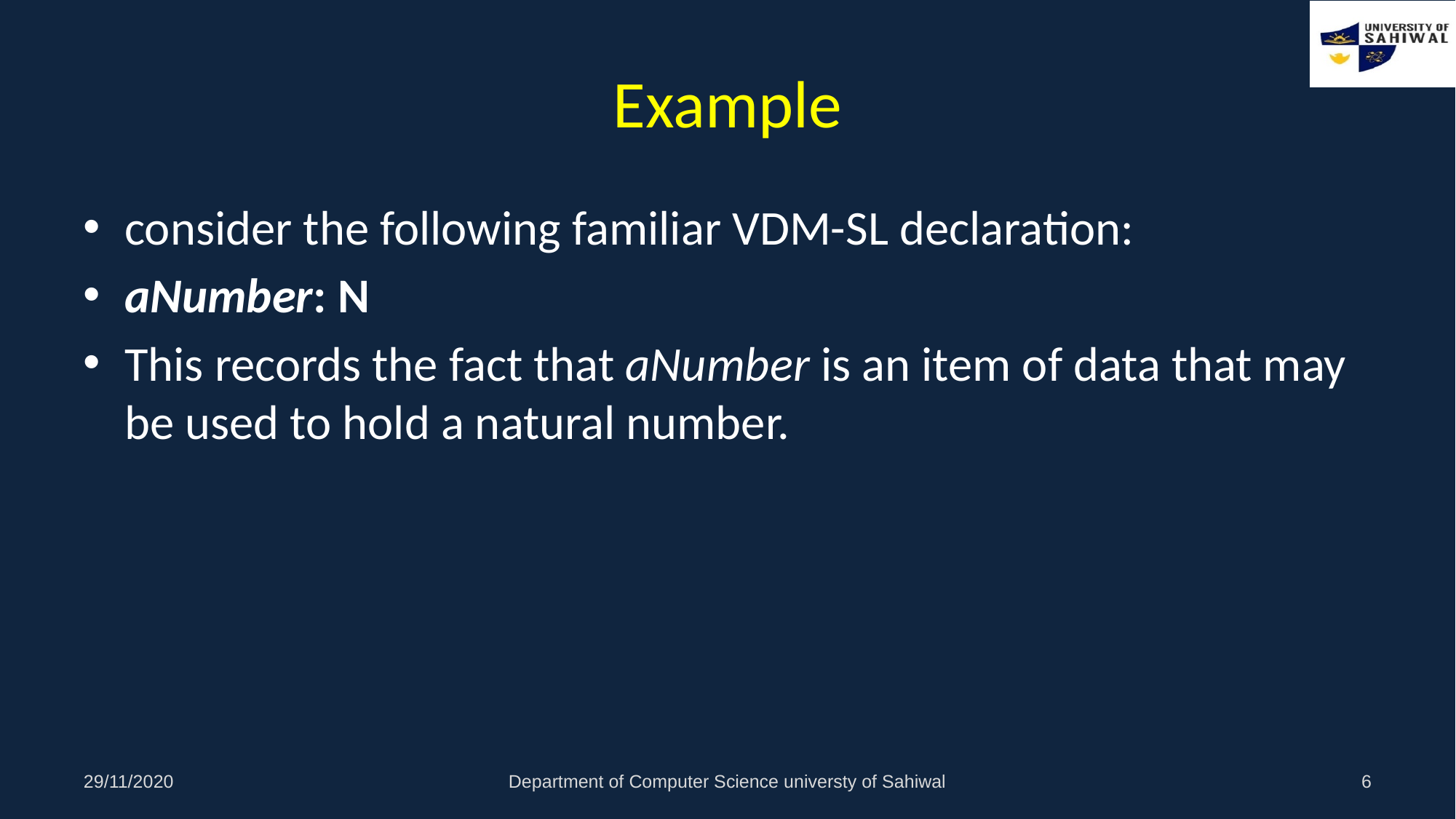

# Example
consider the following familiar VDM-SL declaration:
aNumber: N
This records the fact that aNumber is an item of data that may be used to hold a natural number.
29/11/2020
Department of Computer Science universty of Sahiwal
6